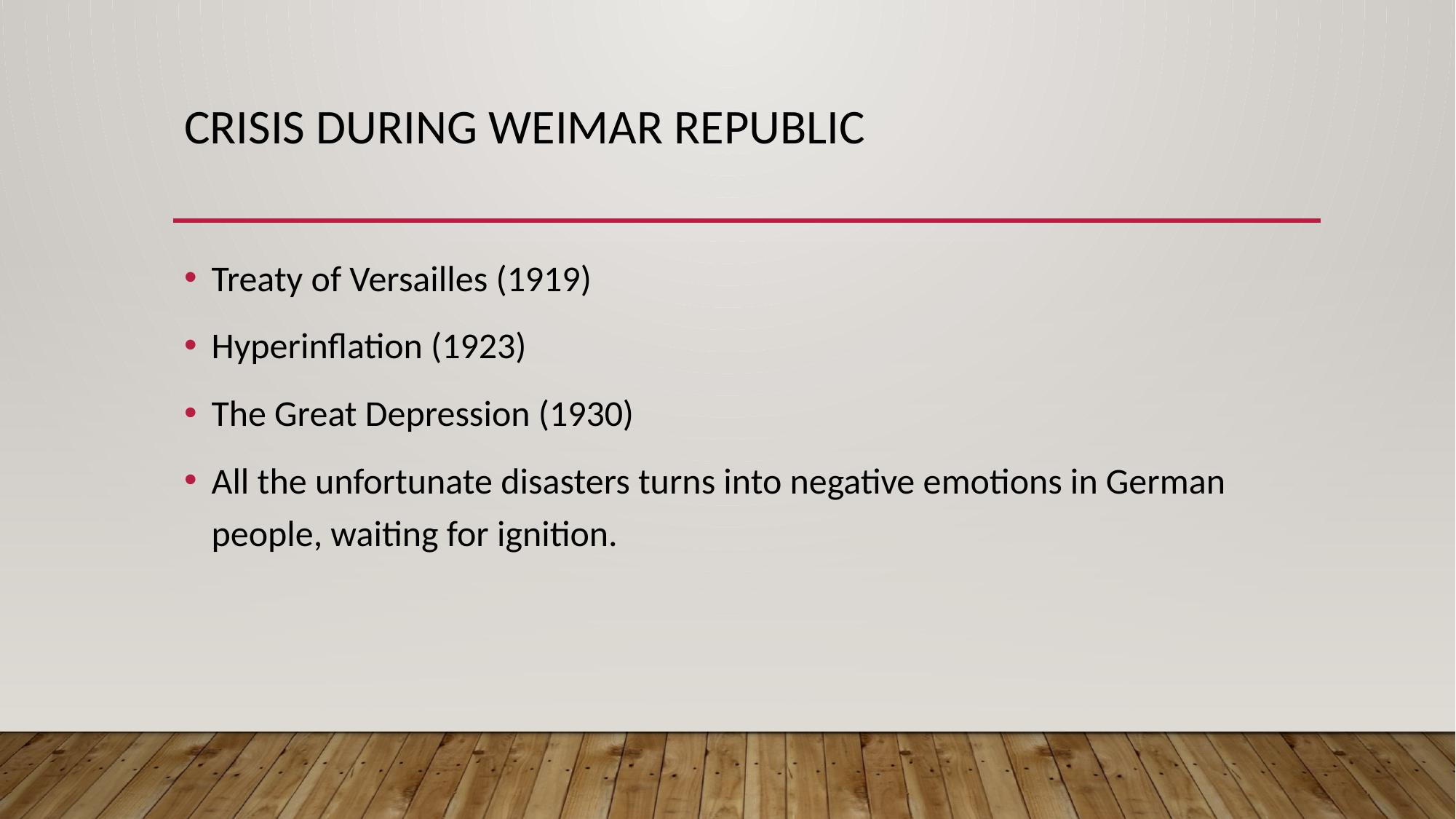

# crisis during Weimar republic
Treaty of Versailles (1919)
Hyperinflation (1923)
The Great Depression (1930)
All the unfortunate disasters turns into negative emotions in German people, waiting for ignition.